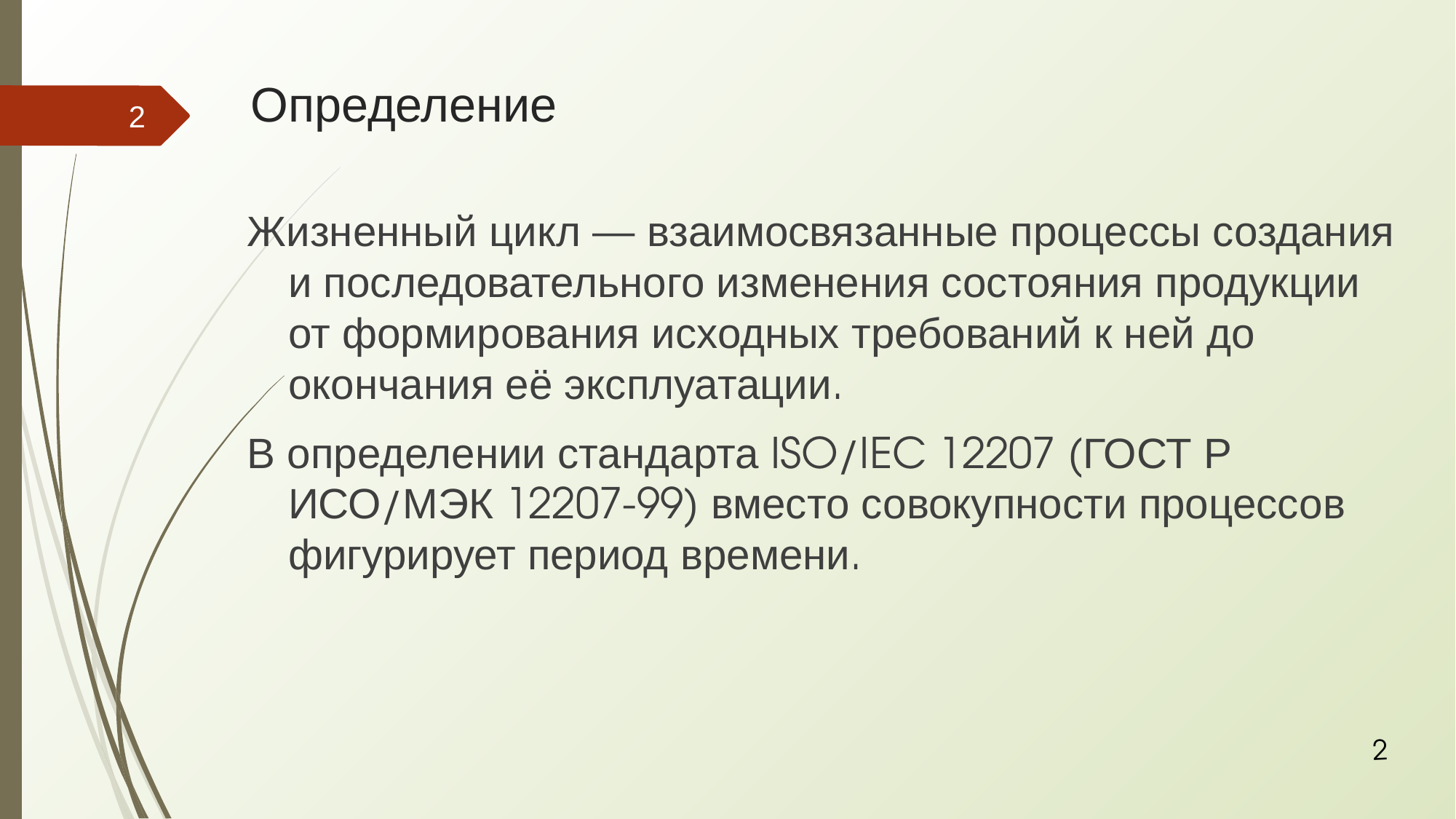

# Определение
2
Жизненный цикл — взаимосвязанные процессы создания и последовательного изменения состояния продукции от формирования исходных требований к ней до окончания её эксплуатации.
В определении стандарта ISO/IEC 12207 (ГОСТ Р ИСО/МЭК 12207-99) вместо совокупности процессов фигурирует период времени.

2